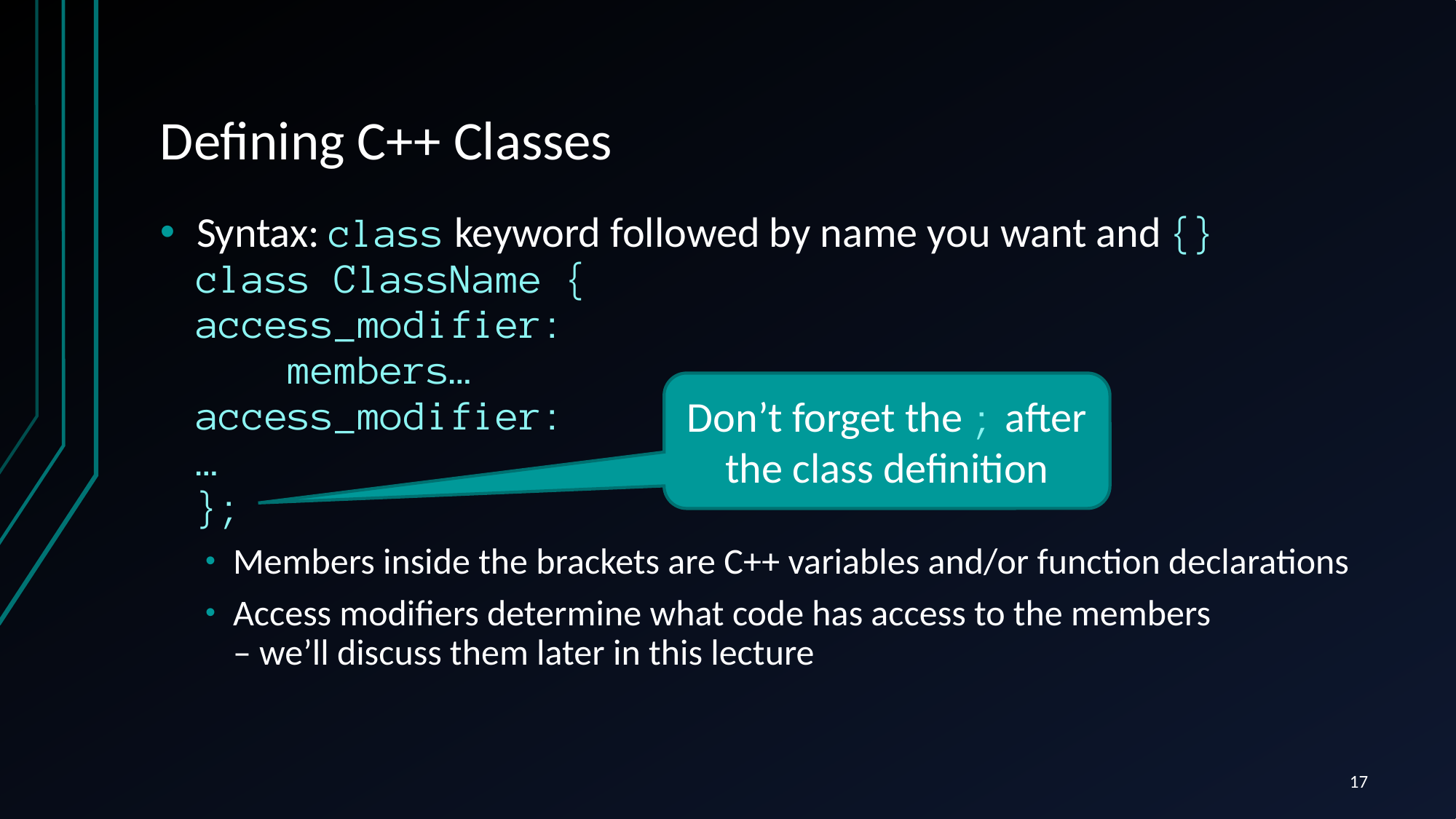

# Defining C++ Classes
Syntax: class keyword followed by name you want and {}
class ClassName {
access_modifier:
    members…
access_modifier:
…
};
Members inside the brackets are C++ variables and/or function declarations
Access modifiers determine what code has access to the members
– we’ll discuss them later in this lecture
Don’t forget the ; after the class definition
17